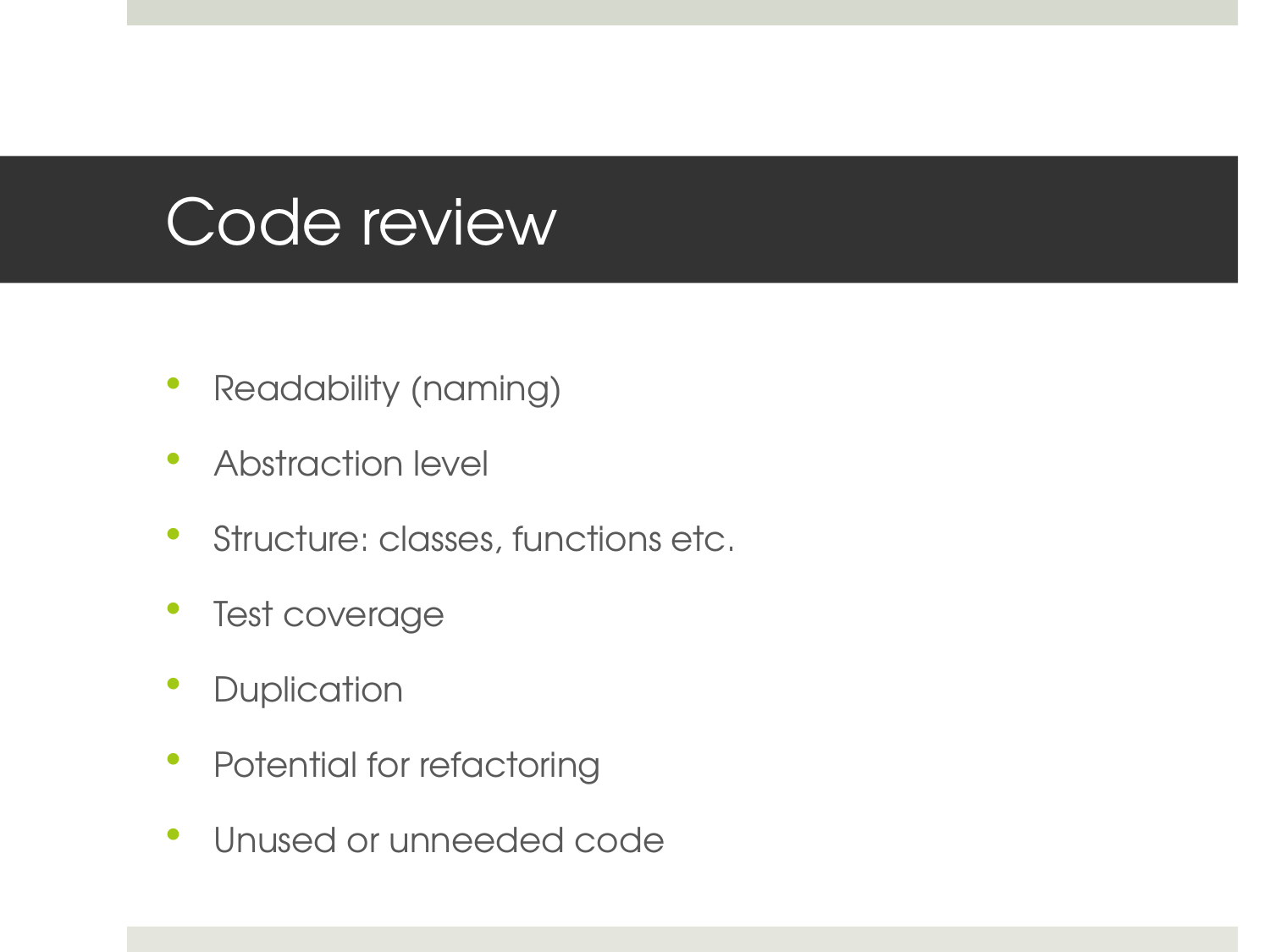

# Code review
Readability (naming)
Abstraction level
Structure: classes, functions etc.
Test coverage
Duplication
Potential for refactoring
Unused or unneeded code